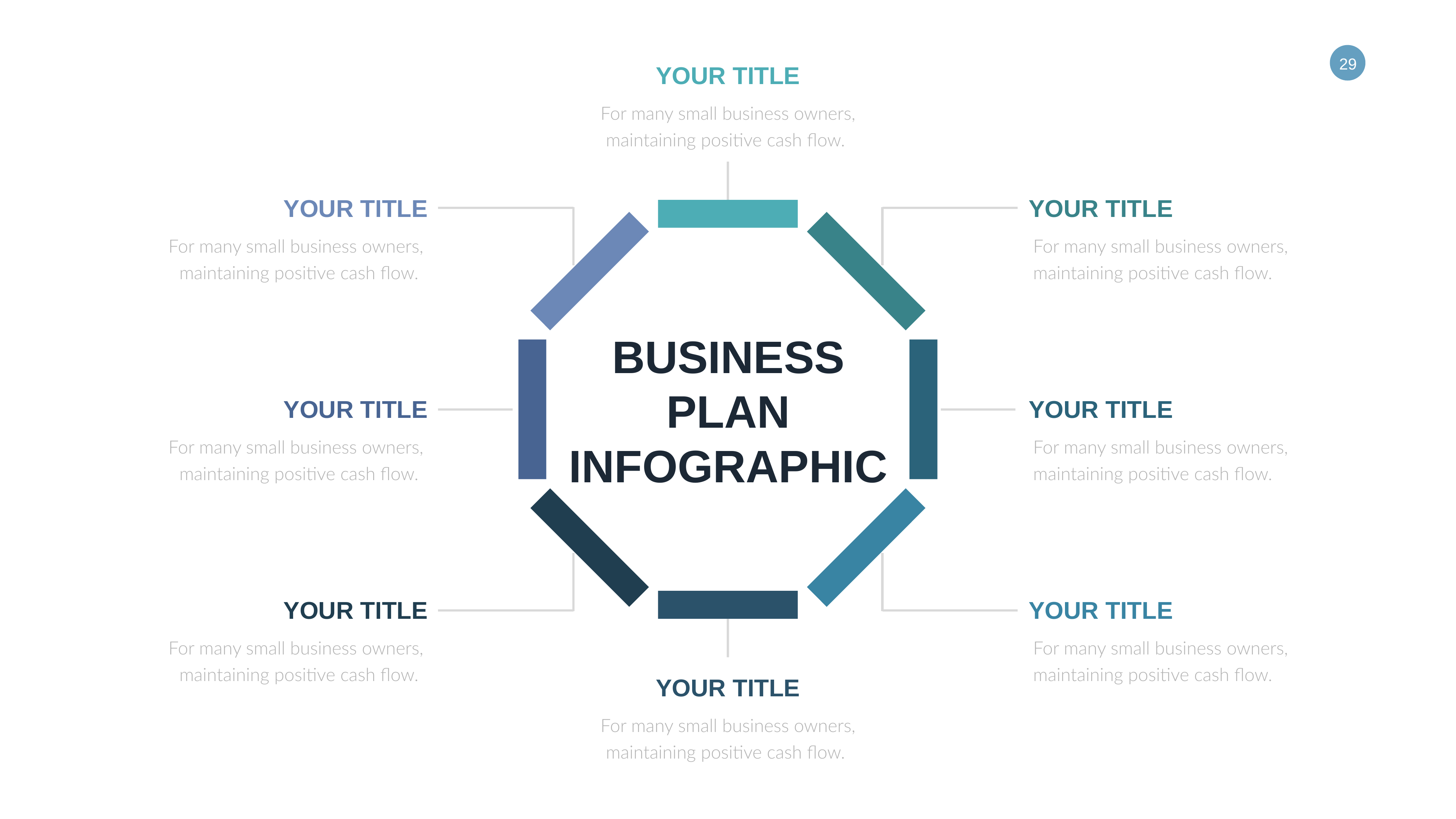

YOUR TITLE
For many small business owners, maintaining positive cash flow.

YOUR TITLE
YOUR TITLE

For many small business owners, maintaining positive cash flow.
For many small business owners, maintaining positive cash flow.
BUSINESS PLAN INFOGRAPHIC

YOUR TITLE
YOUR TITLE
For many small business owners, maintaining positive cash flow.
For many small business owners, maintaining positive cash flow.

YOUR TITLE
YOUR TITLE

For many small business owners, maintaining positive cash flow.
For many small business owners, maintaining positive cash flow.
YOUR TITLE
For many small business owners, maintaining positive cash flow.